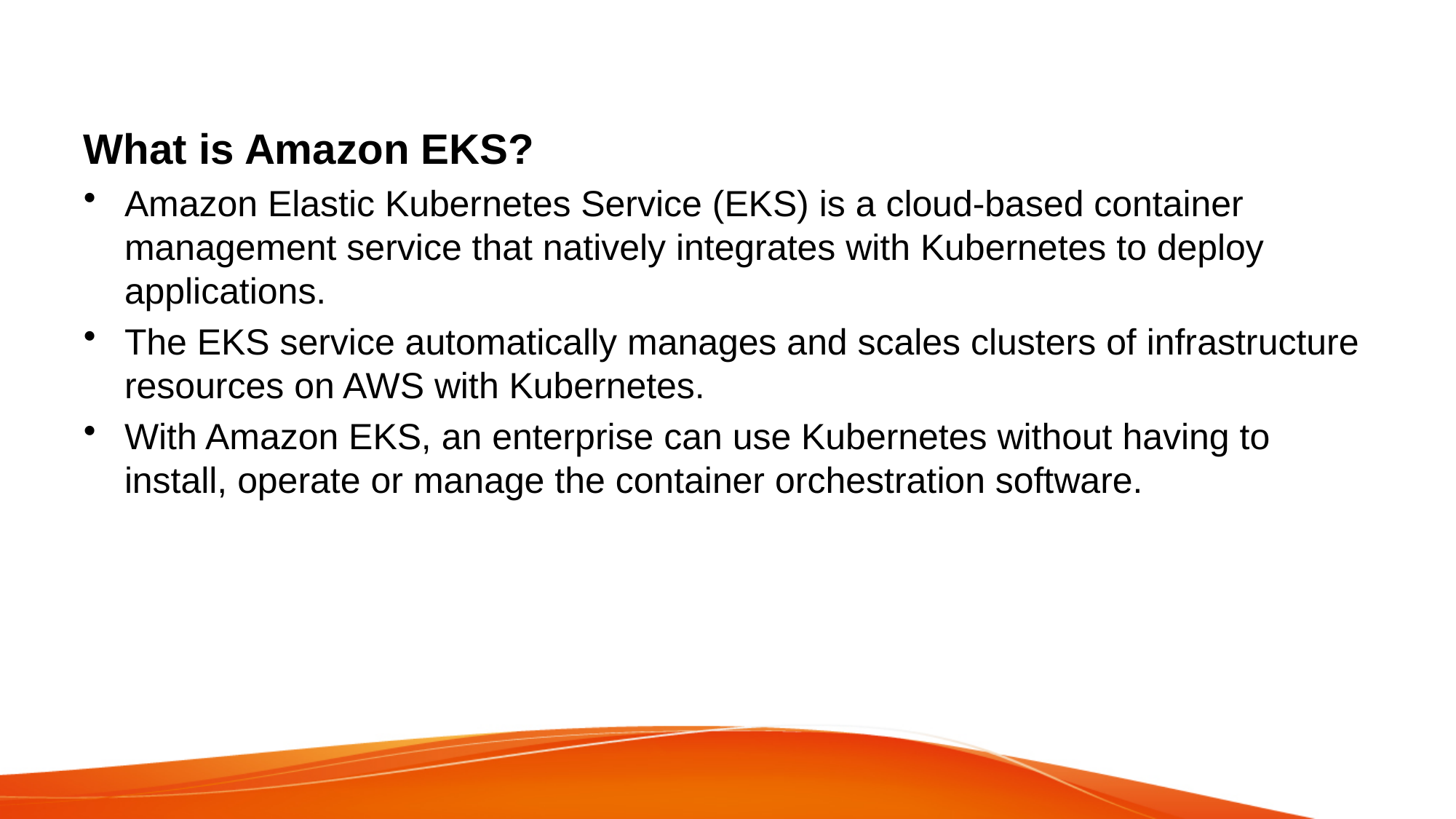

What is Amazon EKS?
Amazon Elastic Kubernetes Service (EKS) is a cloud-based container management service that natively integrates with Kubernetes to deploy applications.
The EKS service automatically manages and scales clusters of infrastructure resources on AWS with Kubernetes.
With Amazon EKS, an enterprise can use Kubernetes without having to install, operate or manage the container orchestration software.